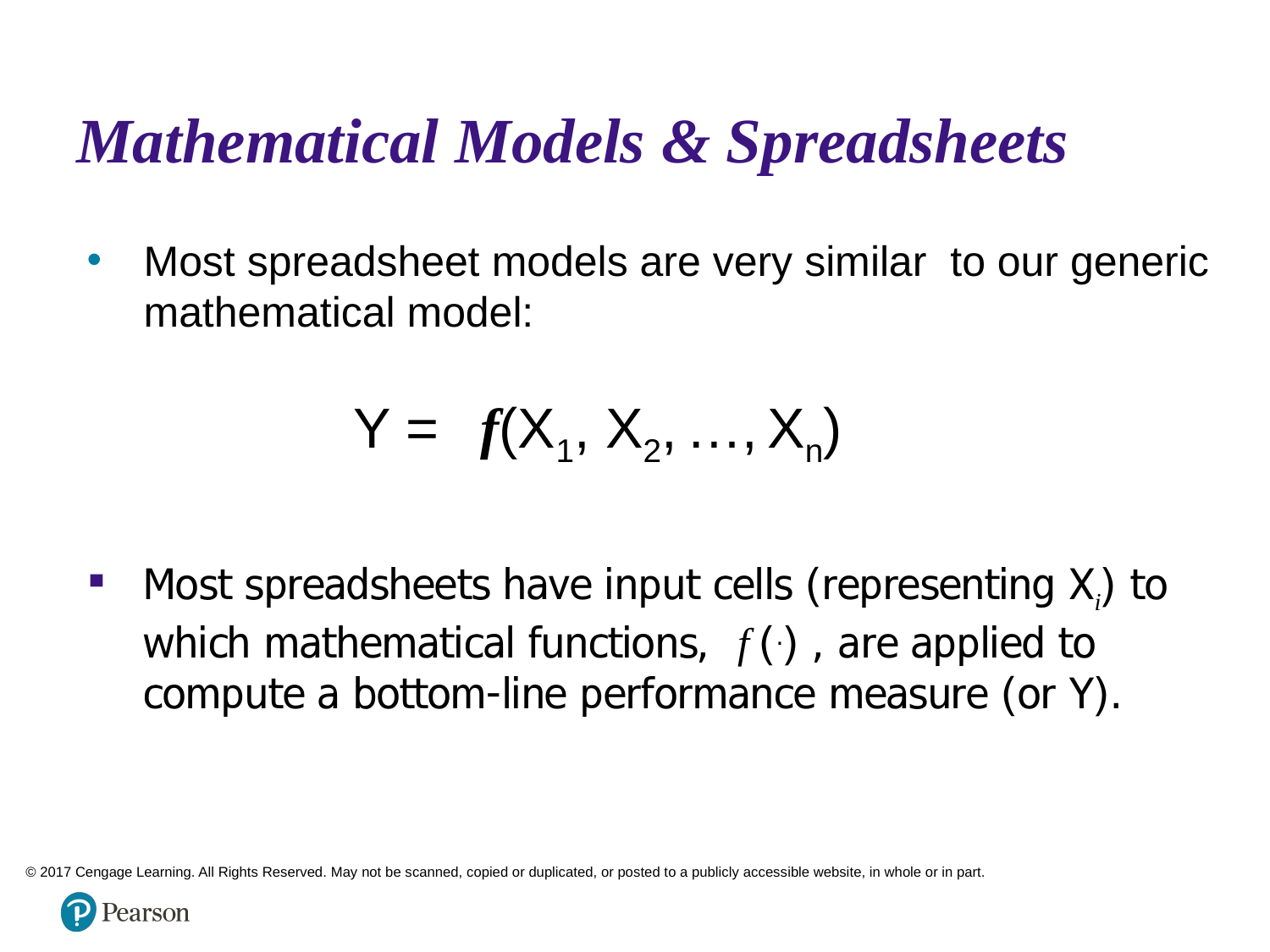

# Mathematical Models & Spreadsheets
Most spreadsheet models are very similar  to our generic mathematical model:
Y = 	f(X1, X2, …, Xn)

Most spreadsheets have input cells (representing Xi) to which mathematical functions,  f (.) , are applied to compute a bottom-line performance measure (or Y).
© 2017 Cengage Learning. All Rights Reserved. May not be scanned, copied or duplicated, or posted to a publicly accessible website, in whole or in part.